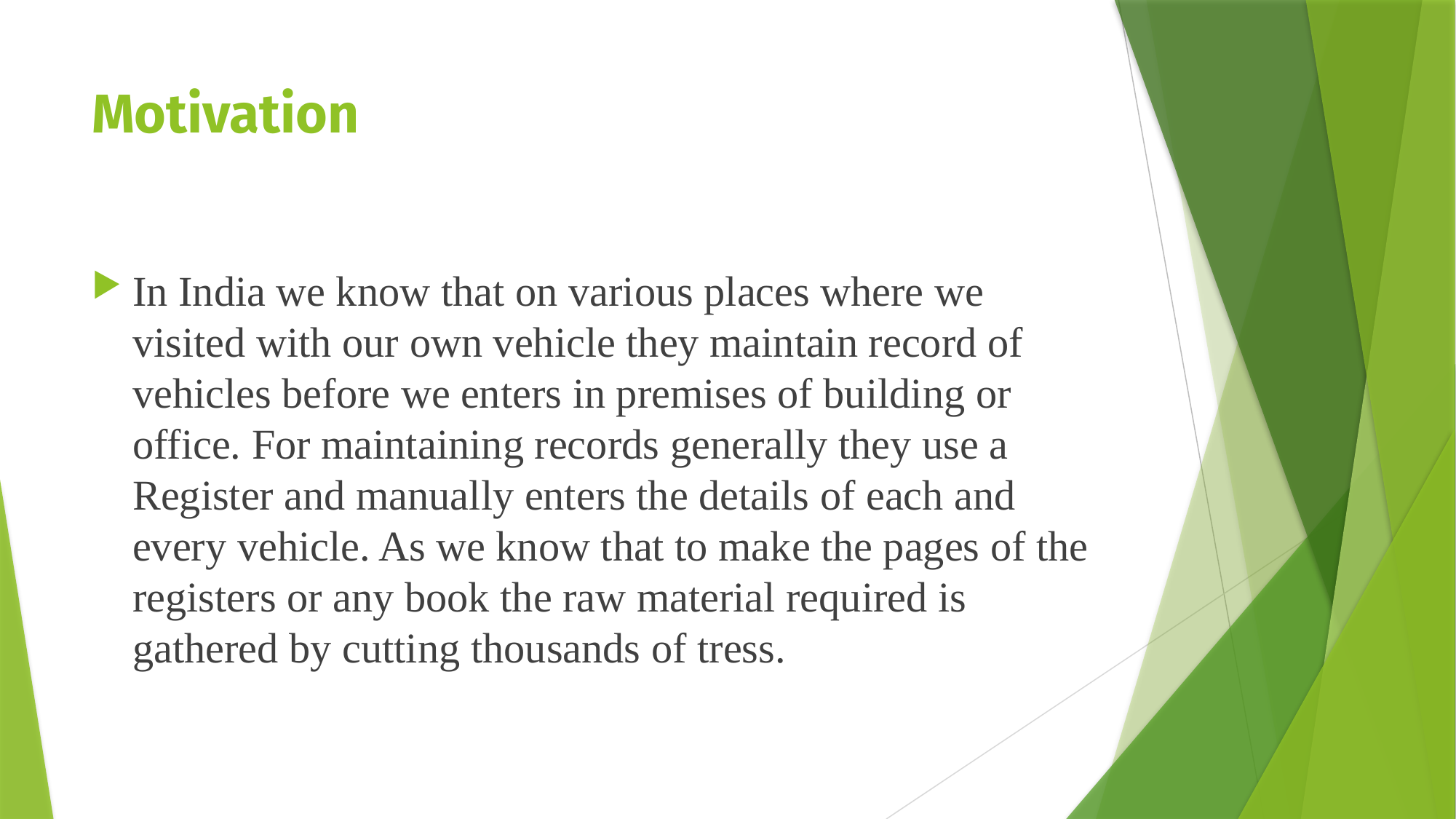

# Motivation
In India we know that on various places where we visited with our own vehicle they maintain record of vehicles before we enters in premises of building or office. For maintaining records generally they use a Register and manually enters the details of each and every vehicle. As we know that to make the pages of the registers or any book the raw material required is gathered by cutting thousands of tress.